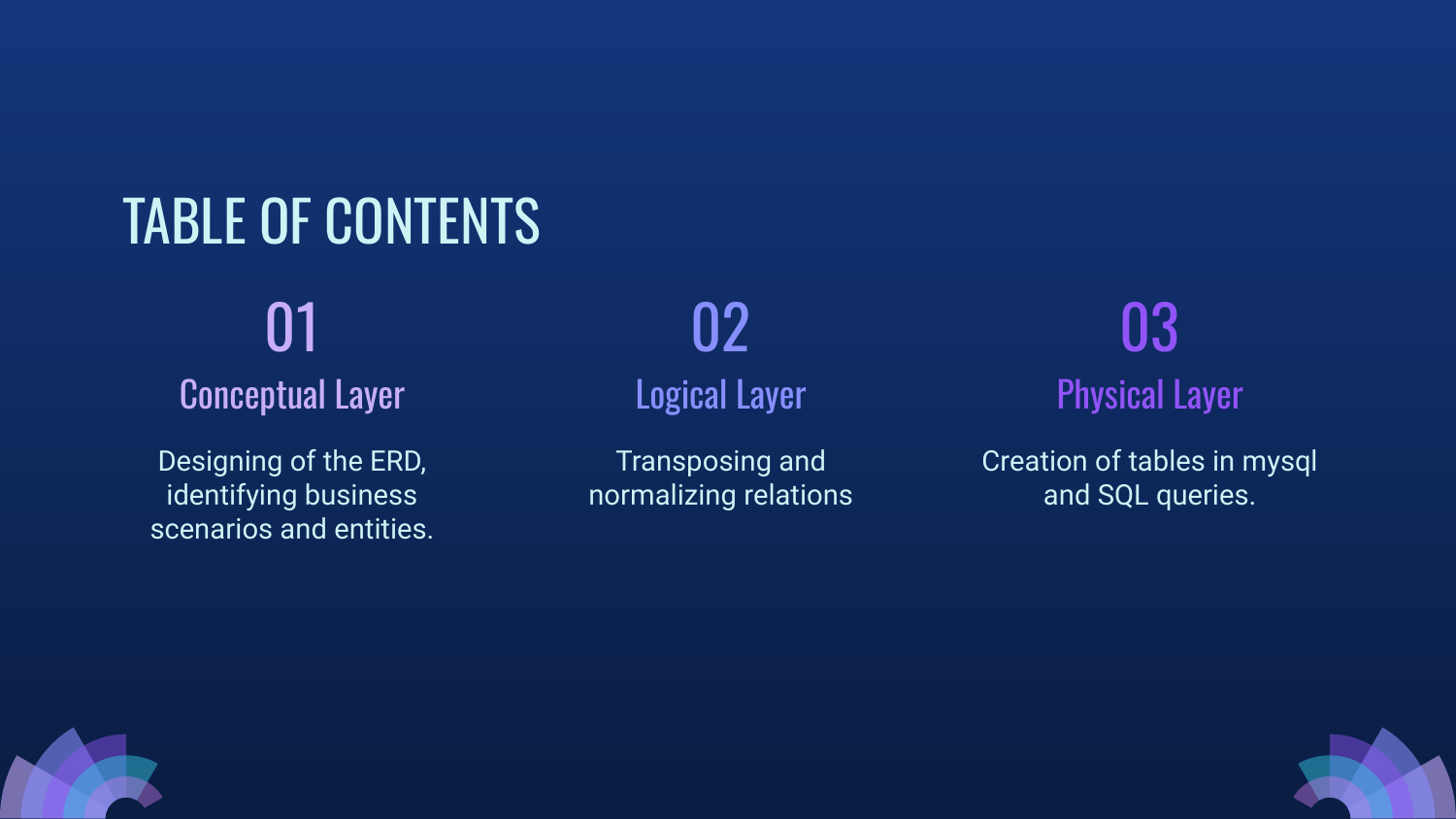

# TABLE OF CONTENTS
01
02
03
Conceptual Layer
Logical Layer
Physical Layer
Designing of the ERD, identifying business scenarios and entities.
Transposing and normalizing relations
Creation of tables in mysql and SQL queries.